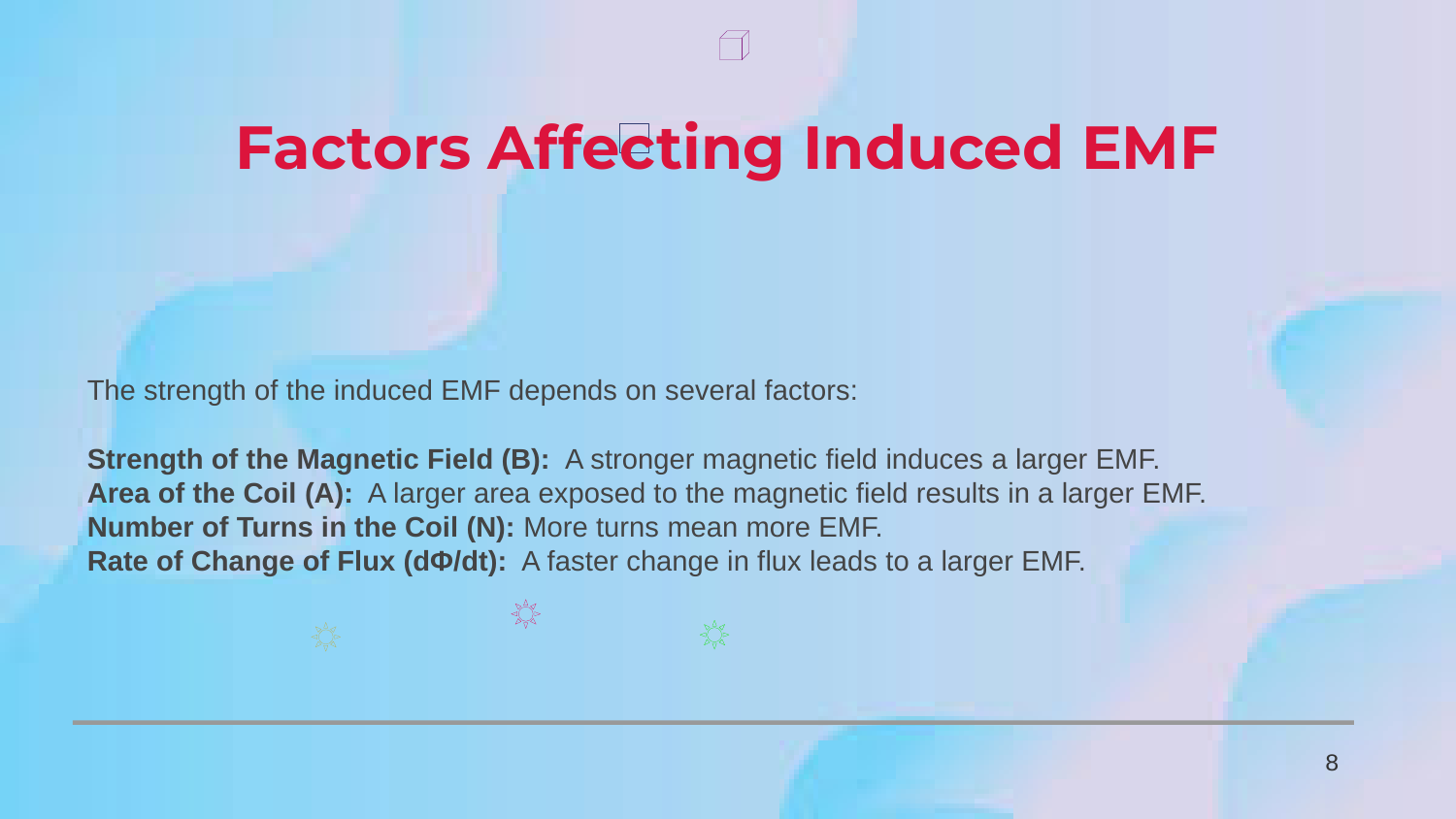

Factors Affecting Induced EMF

The strength of the induced EMF depends on several factors:

Strength of the Magnetic Field (B):  A stronger magnetic field induces a larger EMF.
Area of the Coil (A):  A larger area exposed to the magnetic field results in a larger EMF.
Number of Turns in the Coil (N): More turns mean more EMF.
Rate of Change of Flux (dΦ/dt):  A faster change in flux leads to a larger EMF.

8